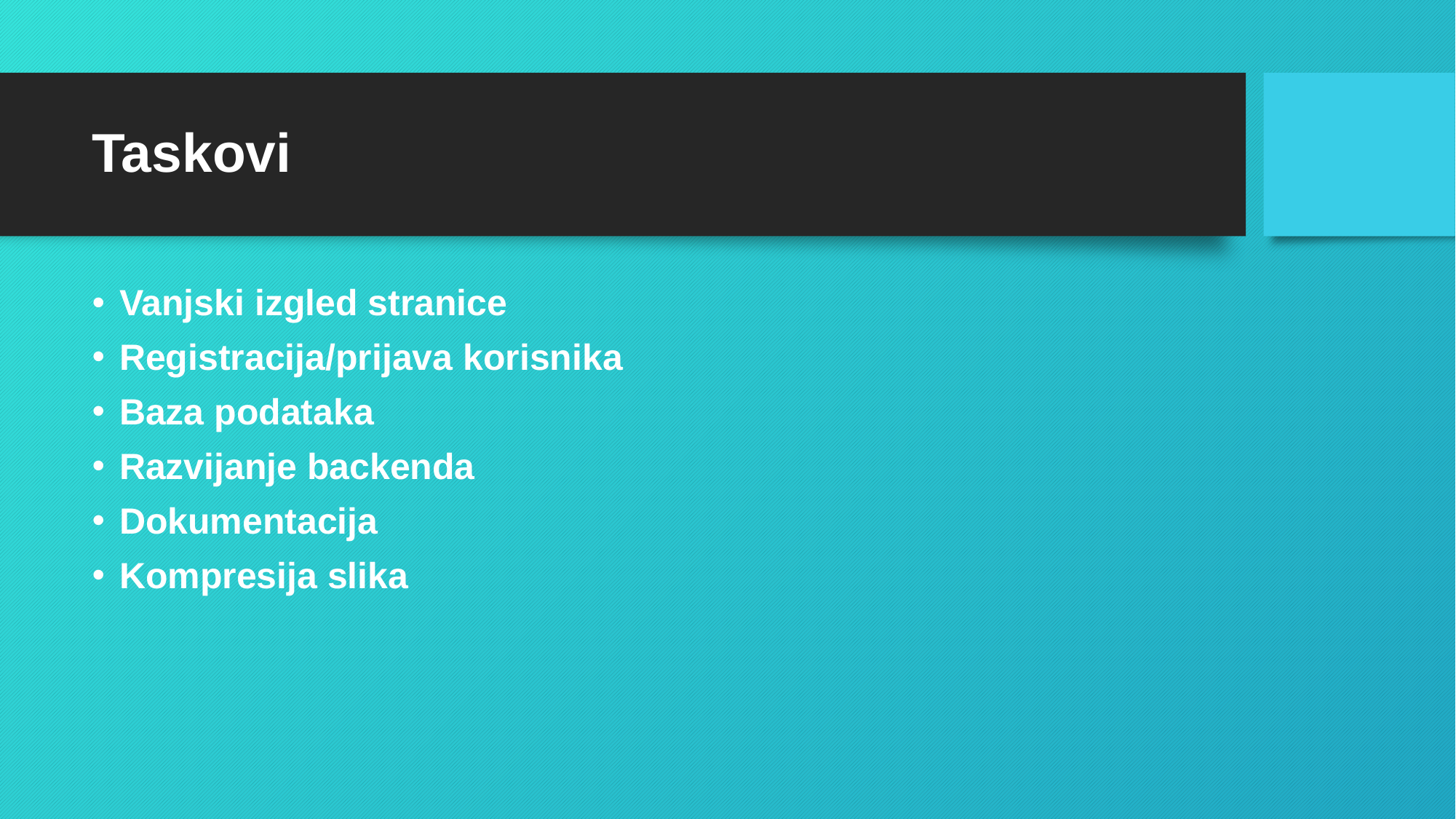

# Taskovi
Vanjski izgled stranice
Registracija/prijava korisnika
Baza podataka
Razvijanje backenda
Dokumentacija
Kompresija slika